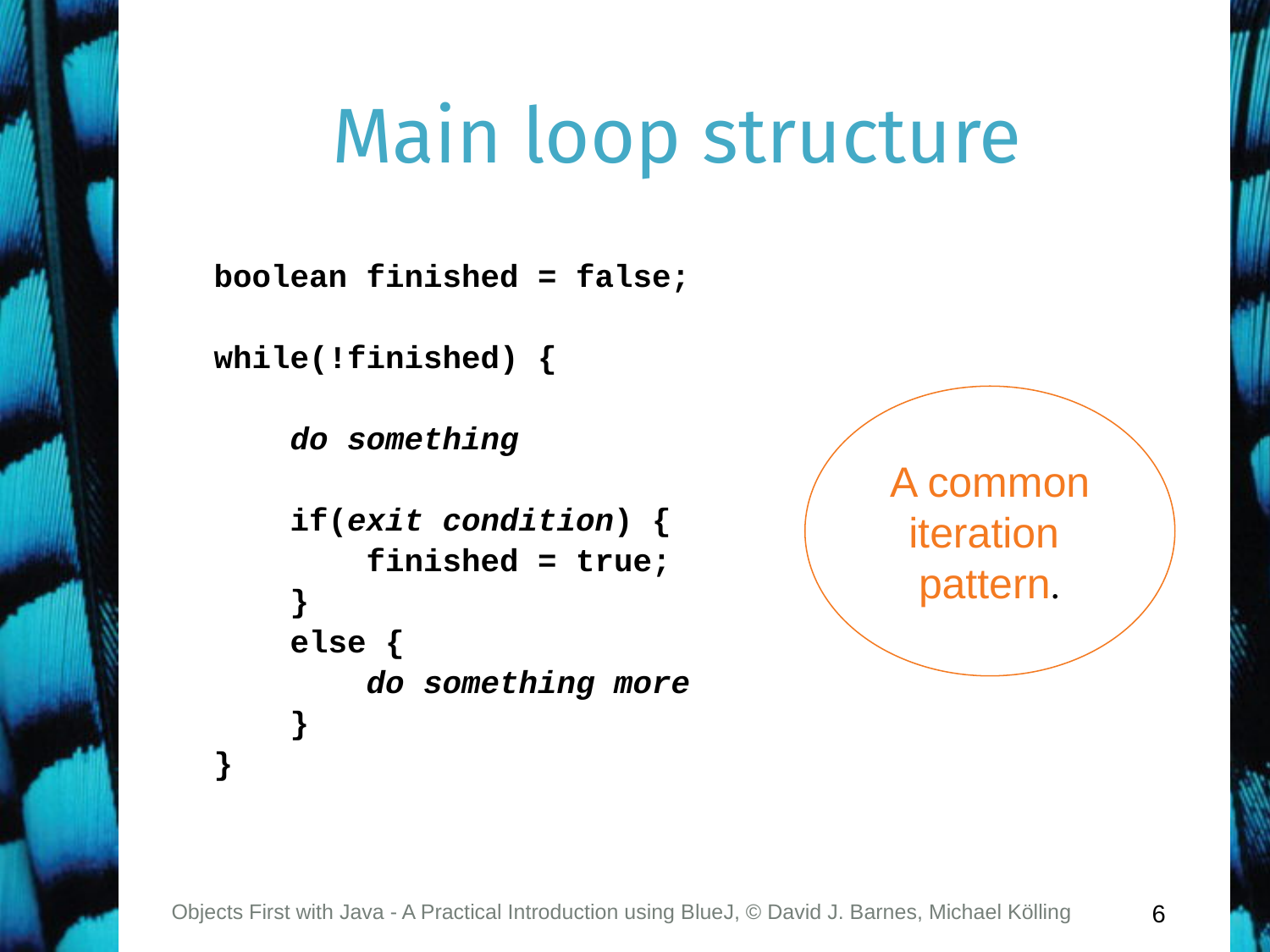

# Main loop structure
boolean finished = false;

while(!finished) {

    do something

    if(exit condition) {
        finished = true;
    }
    else {
        do something more
    }
}
A common iteration  pattern.
Objects First with Java - A Practical Introduction using BlueJ, © David J. Barnes, Michael Kölling